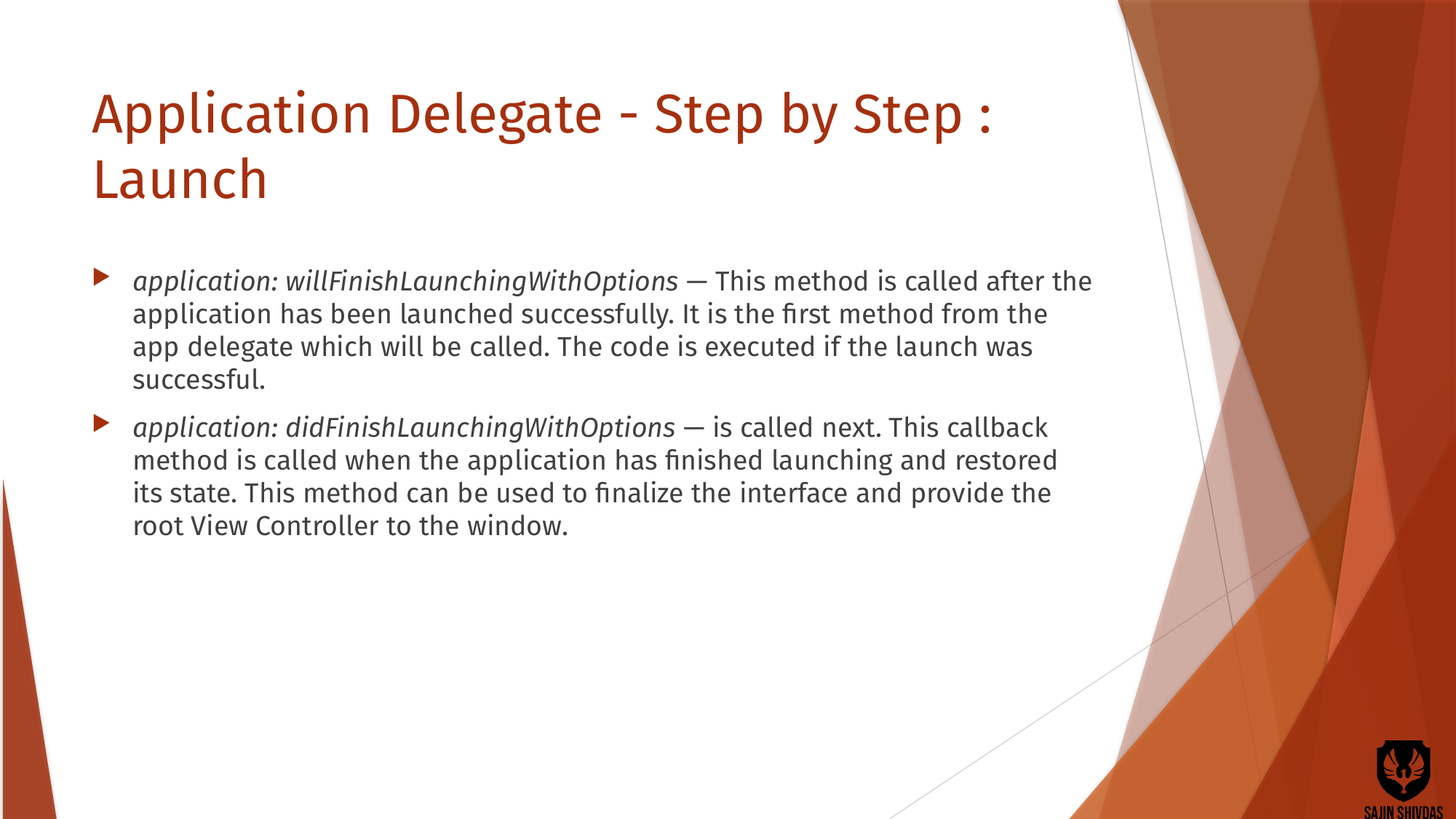

# Application Delegate - Step by Step : Launch
application: willFinishLaunchingWithOptions — This method is called after the application has been launched successfully. It is the first method from the app delegate which will be called. The code is executed if the launch was successful.
application: didFinishLaunchingWithOptions — is called next. This callback method is called when the application has finished launching and restored its state. This method can be used to finalize the interface and provide the root View Controller to the window.